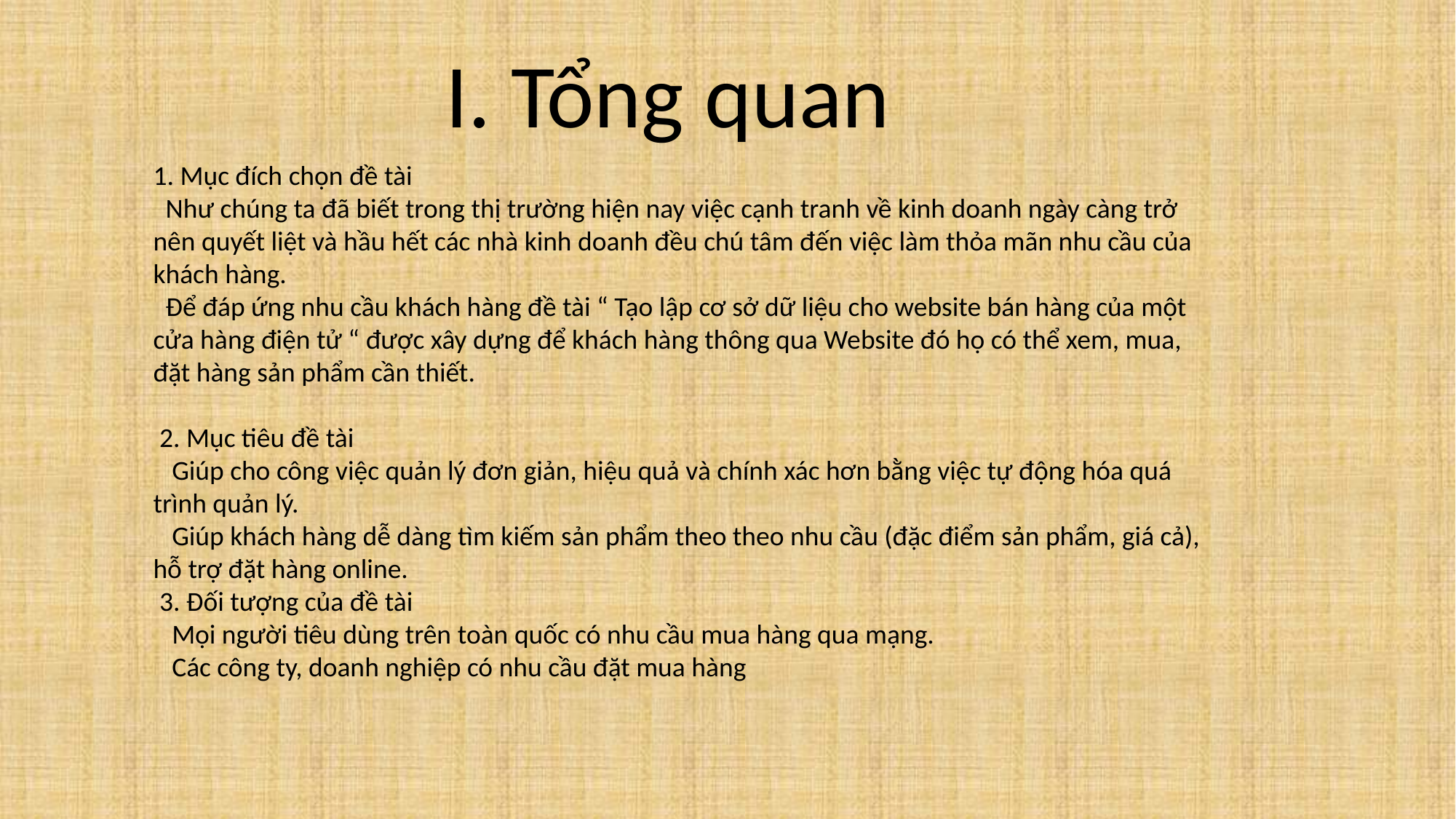

# I. Tổng quan
1. Mục đích chọn đề tài
  Như chúng ta đã biết trong thị trường hiện nay việc cạnh tranh về kinh doanh ngày càng trở nên quyết liệt và hầu hết các nhà kinh doanh đều chú tâm đến việc làm thỏa mãn nhu cầu của khách hàng.
  Để đáp ứng nhu cầu khách hàng đề tài “ Tạo lập cơ sở dữ liệu cho website bán hàng của một cửa hàng điện tử “ được xây dựng để khách hàng thông qua Website đó họ có thể xem, mua, đặt hàng sản phẩm cần thiết.

 2. Mục tiêu đề tài
   Giúp cho công việc quản lý đơn giản, hiệu quả và chính xác hơn bằng việc tự động hóa quá trình quản lý.
   Giúp khách hàng dễ dàng tìm kiếm sản phẩm theo theo nhu cầu (đặc điểm sản phẩm, giá cả), hỗ trợ đặt hàng online.
 3. Đối tượng của đề tài
   Mọi người tiêu dùng trên toàn quốc có nhu cầu mua hàng qua mạng.
   Các công ty, doanh nghiệp có nhu cầu đặt mua hàng